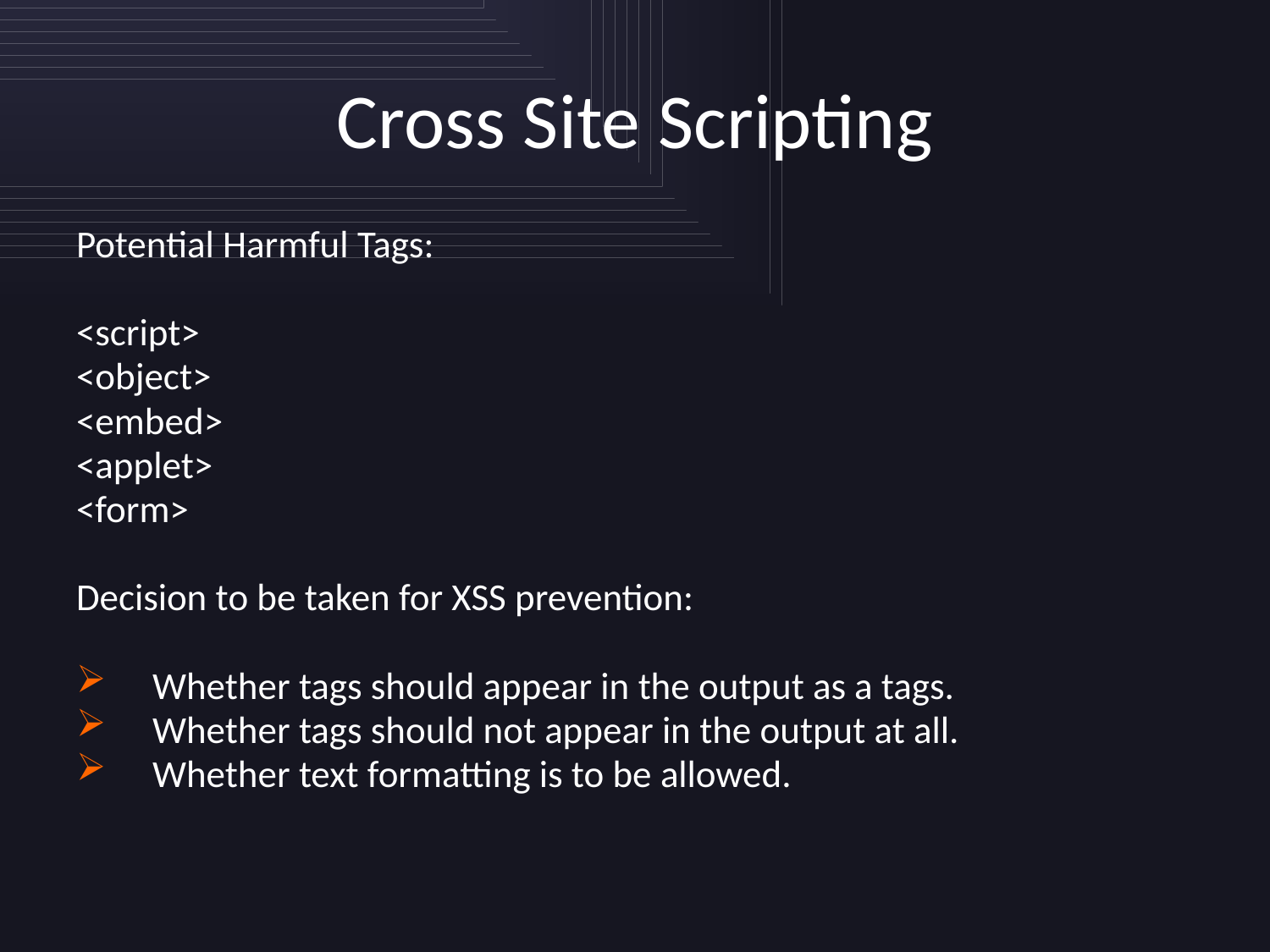

# Cross Site Scripting
Potential Harmful Tags:

<script>
<object>
<embed>
<applet>
<form>

Decision to be taken for XSS prevention:

Whether tags should appear in the output as a tags.
Whether tags should not appear in the output at all.
Whether text formatting is to be allowed.